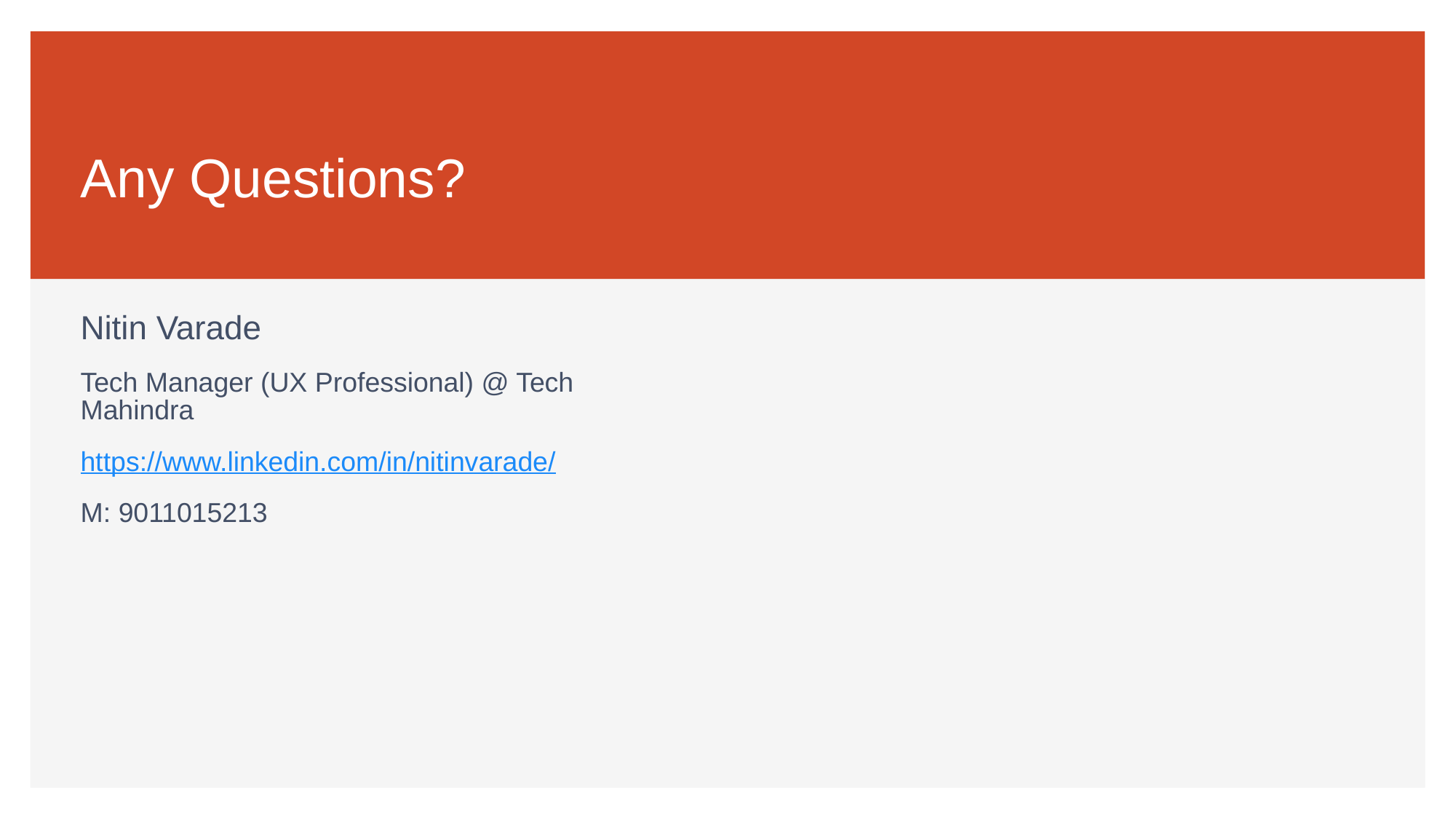

# Any Questions?
Nitin Varade
Tech Manager (UX Professional) @ Tech Mahindra
https://www.linkedin.com/in/nitinvarade/
M: 9011015213